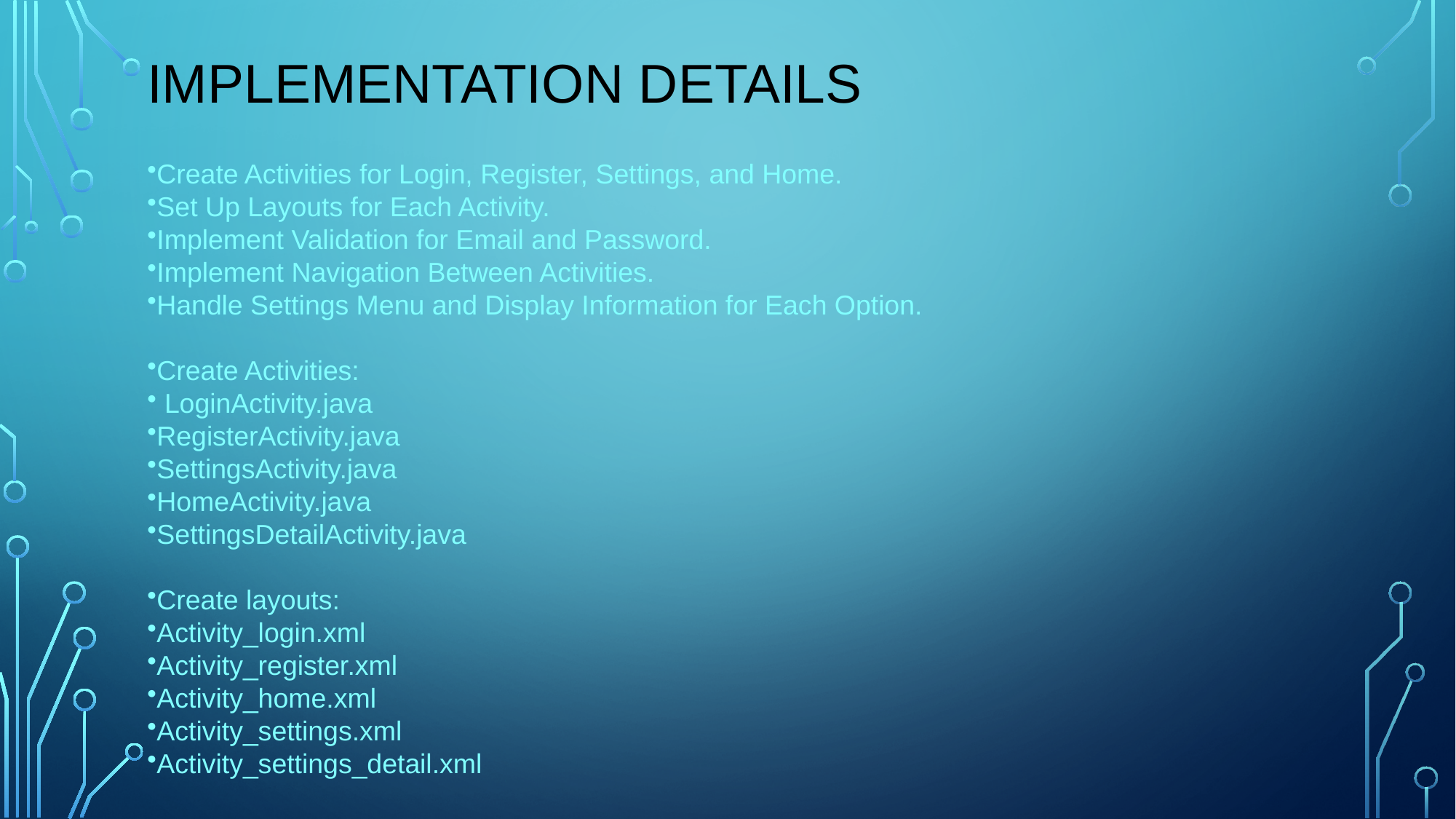

# Implementation Details
Create Activities for Login, Register, Settings, and Home.
Set Up Layouts for Each Activity.
Implement Validation for Email and Password.
Implement Navigation Between Activities.
Handle Settings Menu and Display Information for Each Option.

Create Activities:
 LoginActivity.java
RegisterActivity.java
SettingsActivity.java
HomeActivity.java
SettingsDetailActivity.java

Create layouts:
Activity_login.xml
Activity_register.xml
Activity_home.xml
Activity_settings.xml
Activity_settings_detail.xml